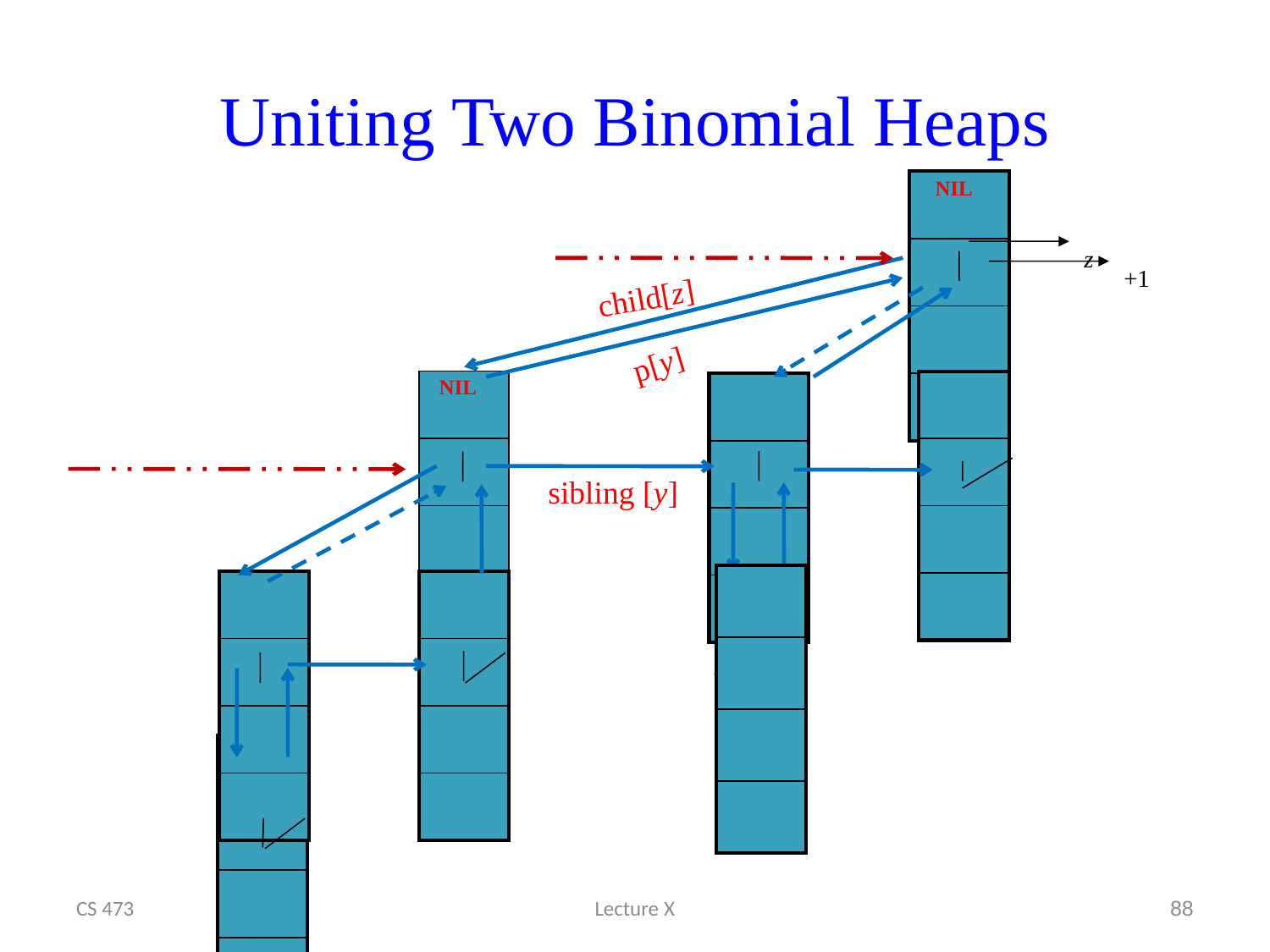

Uniting Two Binomial Heaps
NIL
|  |
| --- |
|  |
|  |
|  |
z
+1

child[z]
p[y]
NIL
|  |
| --- |
|  |
|  |
|  |
|  |
| --- |
|  |
|  |
|  |
|  |
| --- |
|  |
|  |
|  |

sibling [y]
|  |
| --- |
|  |
|  |
|  |
|  |
| --- |
|  |
|  |
|  |
|  |
| --- |
|  |
|  |
|  |

|  |
| --- |
|  |
|  |
|  |

CS 473
Lecture X
88